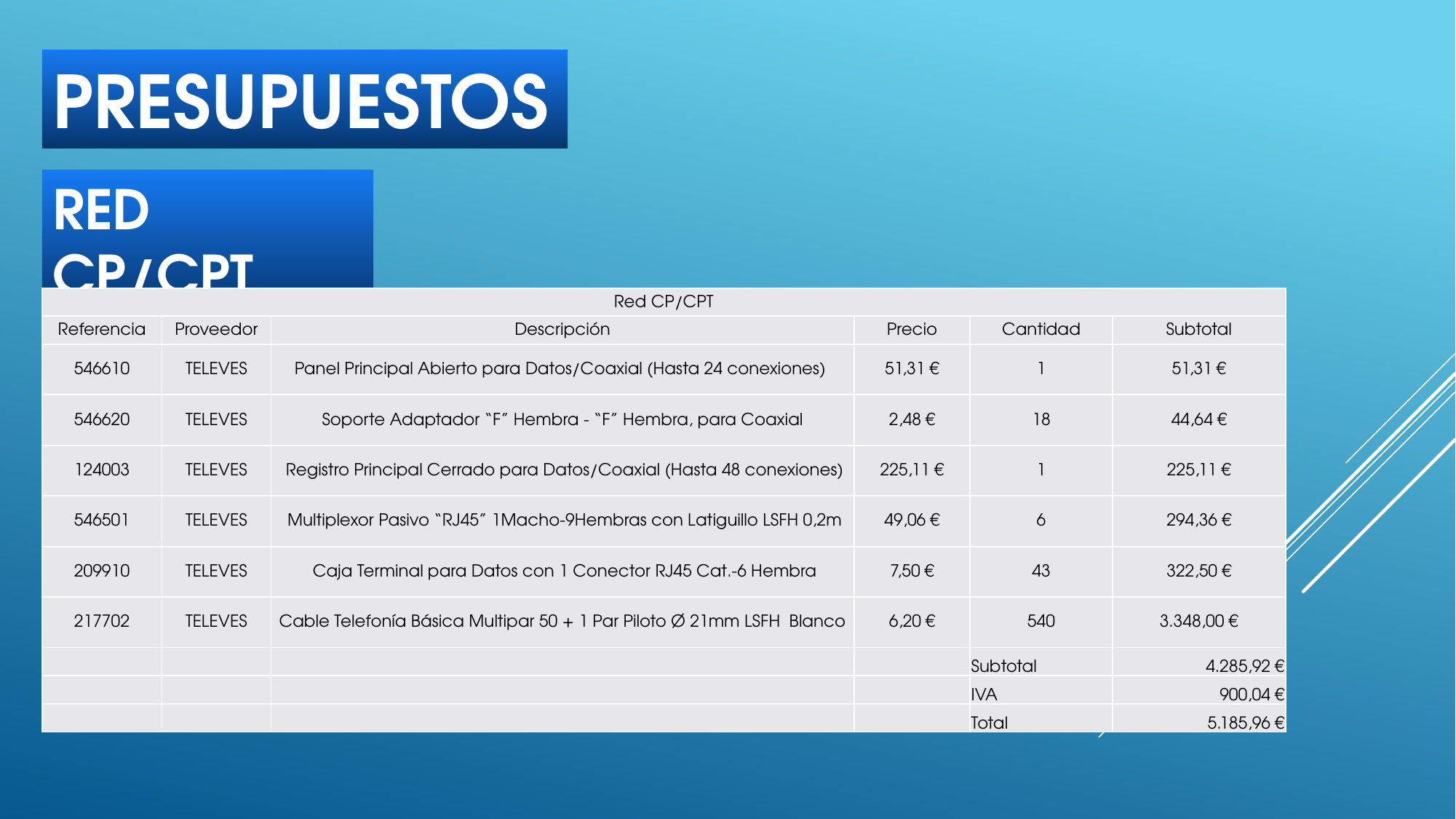

PRESUPUESTOS
RED CP/CPT
| Red CP/CPT |  |  |  |  |  |
| --- | --- | --- | --- | --- | --- |
| Referencia | Proveedor | Descripción | Precio | Cantidad | Subtotal |
| 546610 | TELEVES | Panel Principal Abierto para Datos/Coaxial (Hasta 24 conexiones) | 51,31 € | 1 | 51,31 € |
| 546620 | TELEVES | Soporte Adaptador “F” Hembra - “F” Hembra, para Coaxial | 2,48 € | 18 | 44,64 € |
| 124003 | TELEVES | Registro Principal Cerrado para Datos/Coaxial (Hasta 48 conexiones) | 225,11 € | 1 | 225,11 € |
| 546501 | TELEVES | Multiplexor Pasivo “RJ45” 1Macho-9Hembras con Latiguillo LSFH 0,2m | 49,06 € | 6 | 294,36 € |
| 209910 | TELEVES | Caja Terminal para Datos con 1 Conector RJ45 Cat.-6 Hembra | 7,50 € | 43 | 322,50 € |
| 217702 | TELEVES | Cable Telefonía Básica Multipar 50 + 1 Par Piloto Ø 21mm LSFH Blanco | 6,20 € | 540 | 3.348,00 € |
|  |  |  |  | Subtotal | 4.285,92 € |
|  |  |  |  | IVA | 900,04 € |
|  |  |  |  | Total | 5.185,96 € |